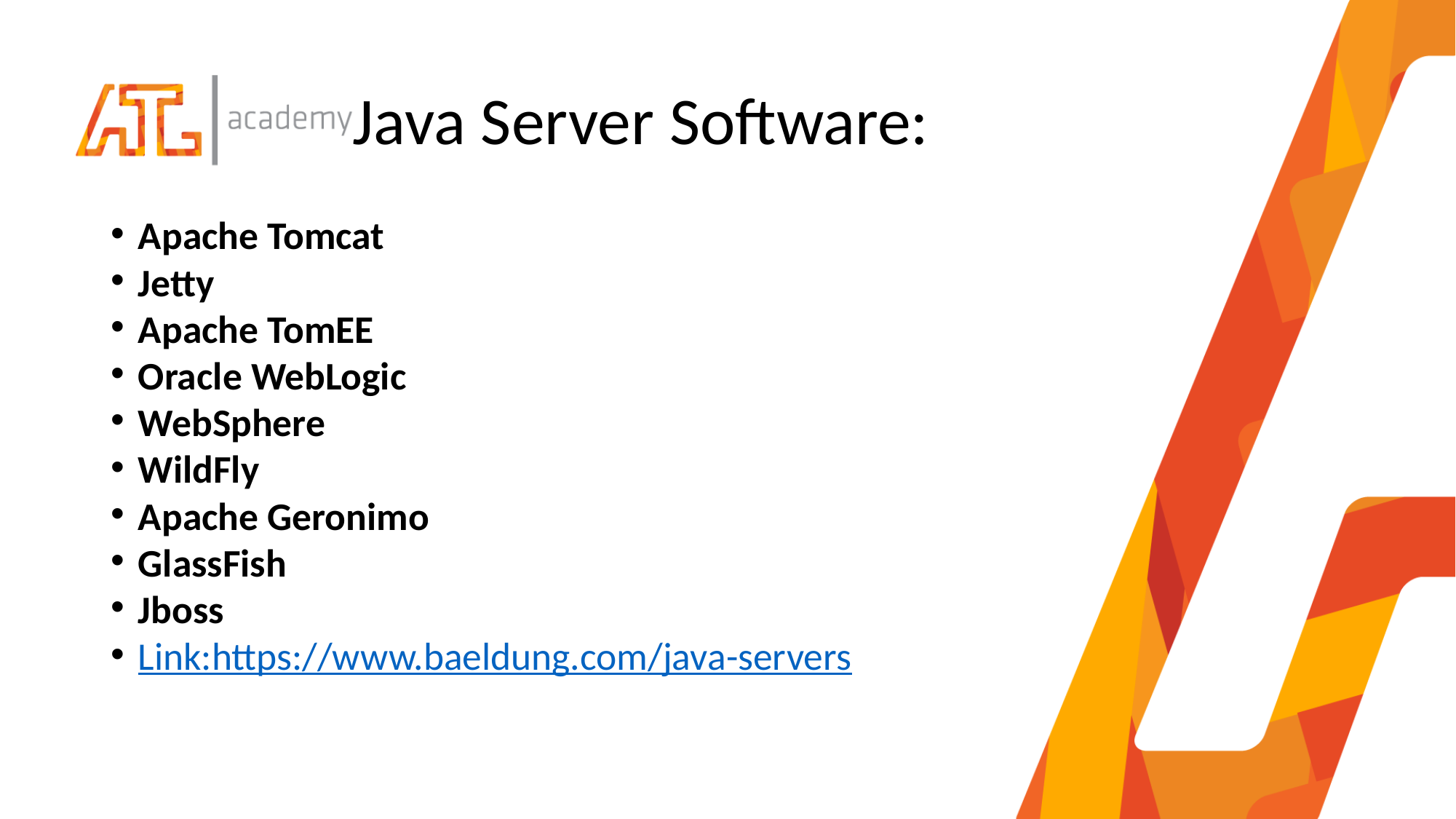

# Java Server Software:
Apache Tomcat
Jetty
Apache TomEE
Oracle WebLogic
WebSphere
WildFly
Apache Geronimo
GlassFish
Jboss
Link:https://www.baeldung.com/java-servers